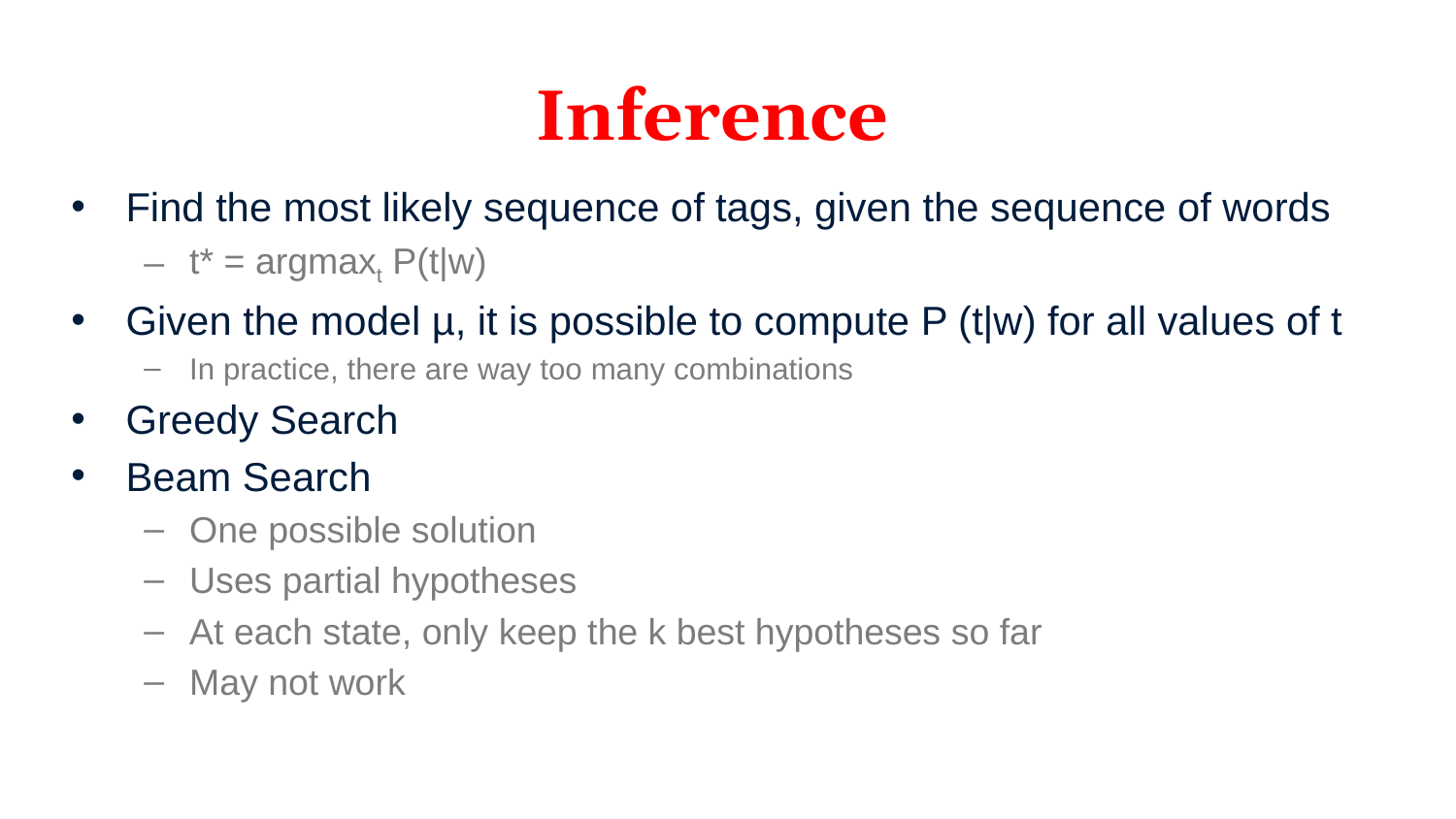

# Inference
Find the most likely sequence of tags, given the sequence of words
t* = argmaxt P(t|w)
Given the model µ, it is possible to compute P (t|w) for all values of t
In practice, there are way too many combinations
Greedy Search
Beam Search
One possible solution
Uses partial hypotheses
At each state, only keep the k best hypotheses so far
May not work